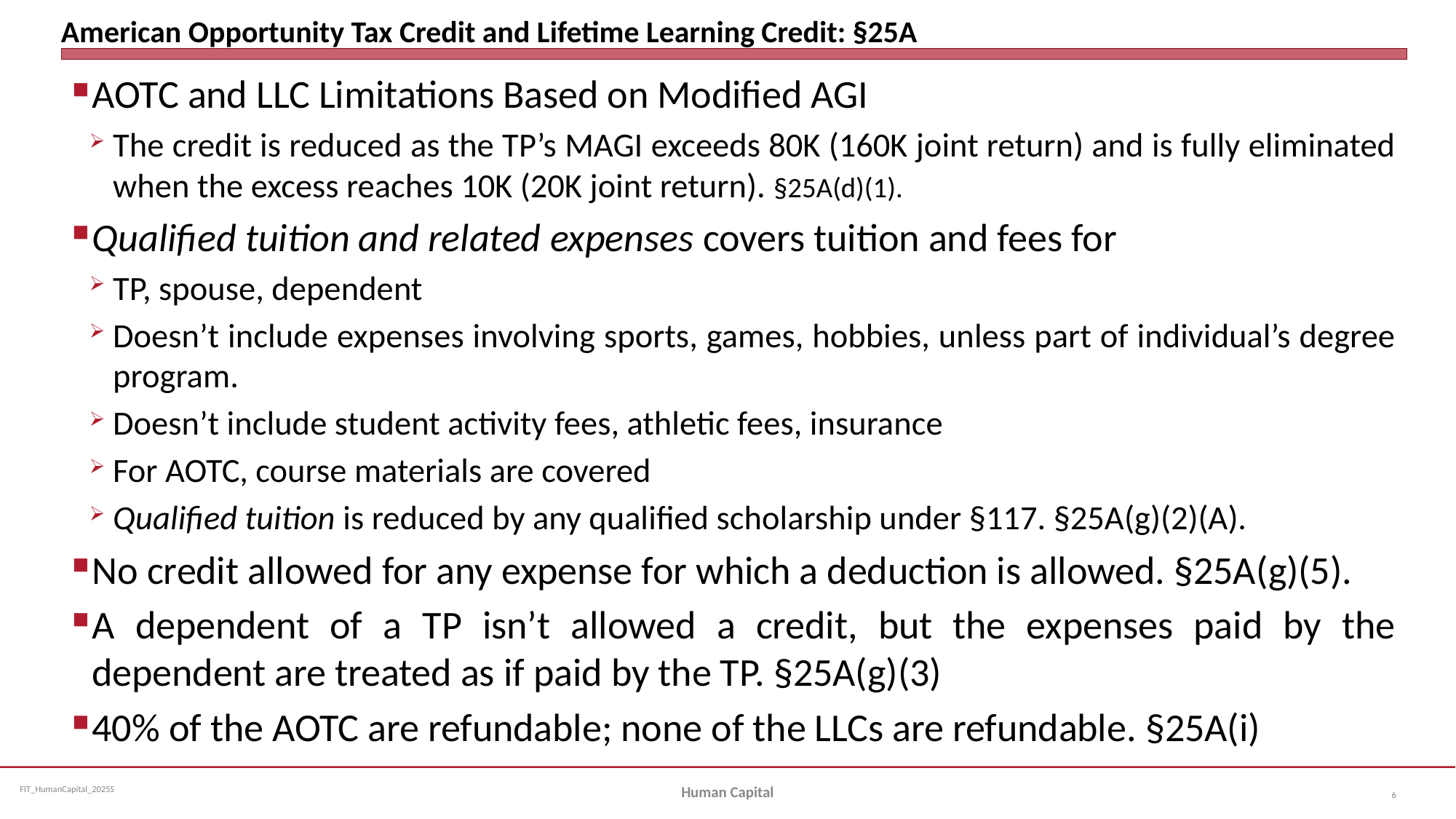

# American Opportunity Tax Credit and Lifetime Learning Credit: §25A
AOTC and LLC Limitations Based on Modified AGI
The credit is reduced as the TP’s MAGI exceeds 80K (160K joint return) and is fully eliminated when the excess reaches 10K (20K joint return). §25A(d)(1).
Qualified tuition and related expenses covers tuition and fees for
TP, spouse, dependent
Doesn’t include expenses involving sports, games, hobbies, unless part of individual’s degree program.
Doesn’t include student activity fees, athletic fees, insurance
For AOTC, course materials are covered
Qualified tuition is reduced by any qualified scholarship under §117. §25A(g)(2)(A).
No credit allowed for any expense for which a deduction is allowed. §25A(g)(5).
A dependent of a TP isn’t allowed a credit, but the expenses paid by the dependent are treated as if paid by the TP. §25A(g)(3)
40% of the AOTC are refundable; none of the LLCs are refundable. §25A(i)

Human Capital
6